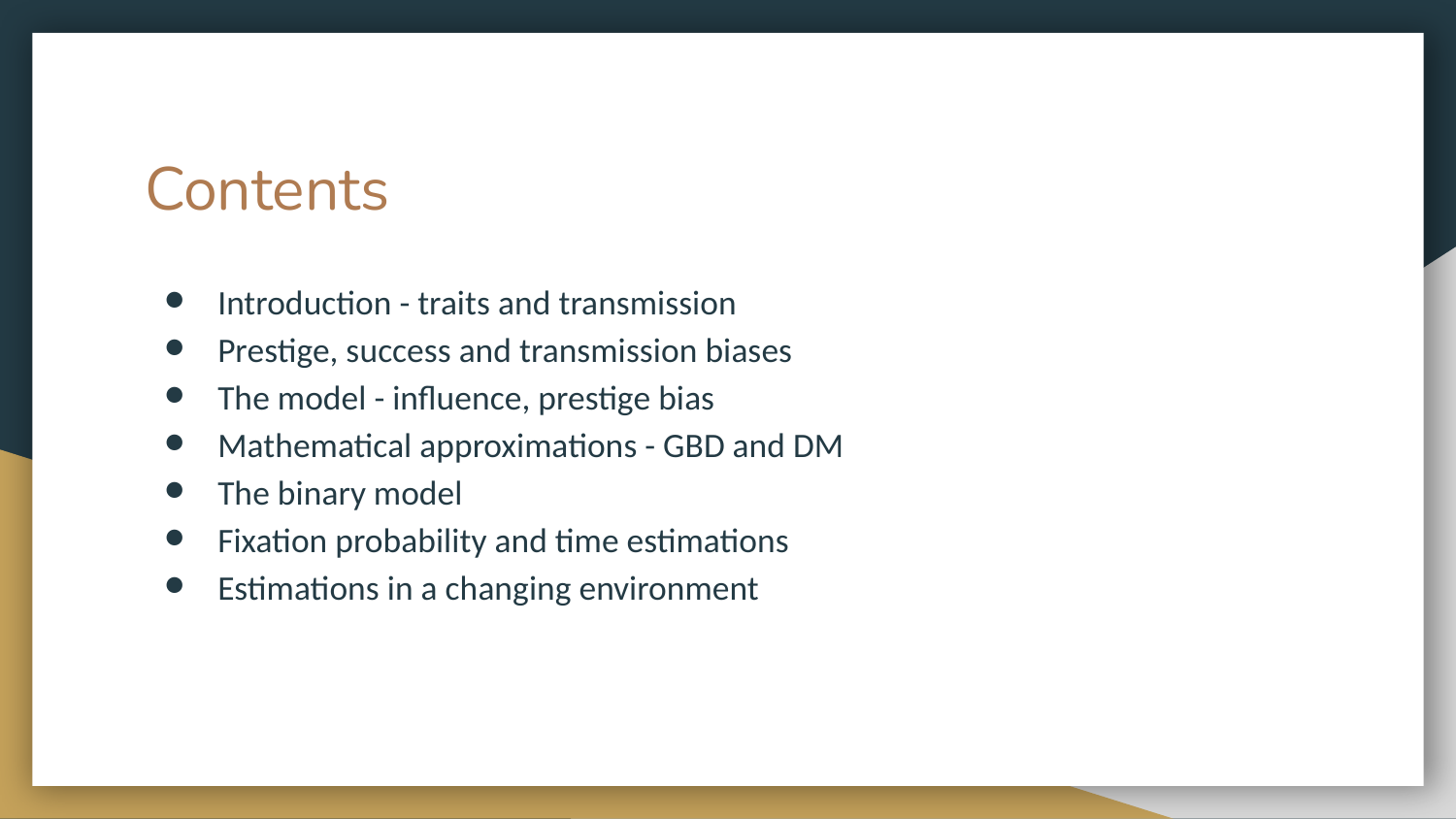

# Contents
Introduction - traits and transmission
Prestige, success and transmission biases
The model - influence, prestige bias
Mathematical approximations - GBD and DM
The binary model
Fixation probability and time estimations
Estimations in a changing environment